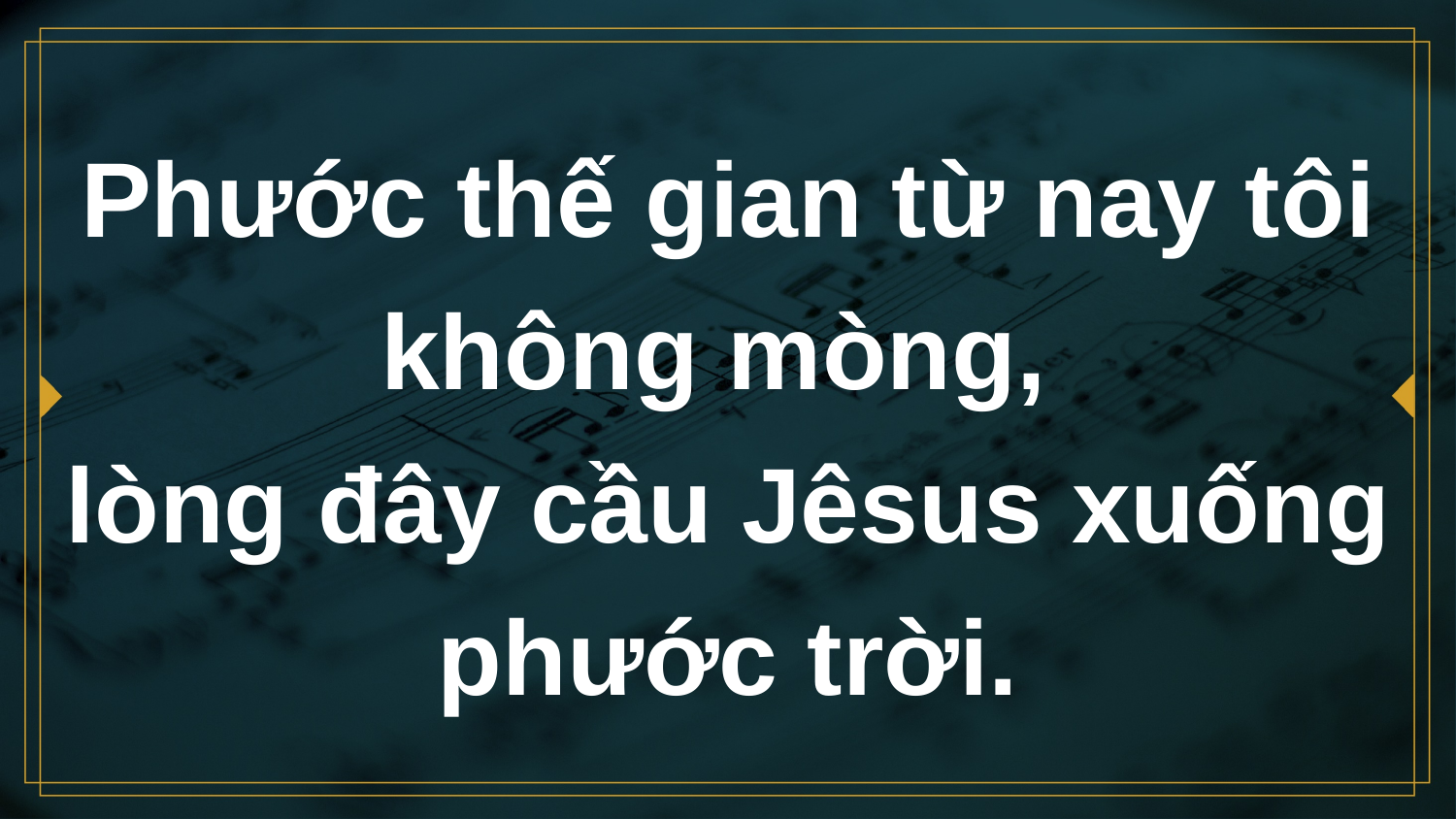

# Phước thế gian từ nay tôi không mòng, lòng đây cầu Jêsus xuống phước trời.